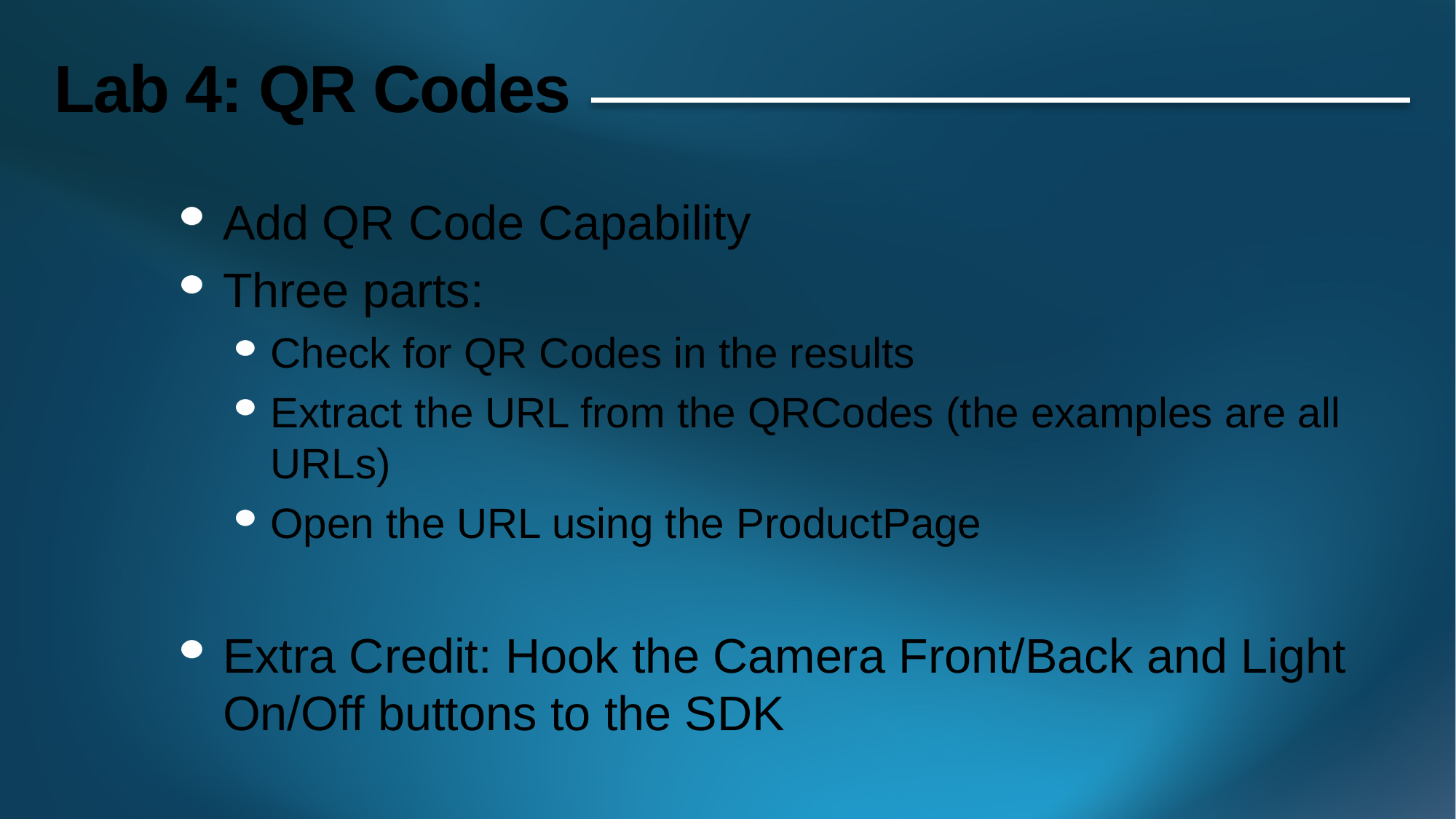

# Lab 4: QR Codes
Add QR Code Capability
Three parts:
Check for QR Codes in the results
Extract the URL from the QRCodes (the examples are all URLs)
Open the URL using the ProductPage

Extra Credit: Hook the Camera Front/Back and Light On/Off buttons to the SDK